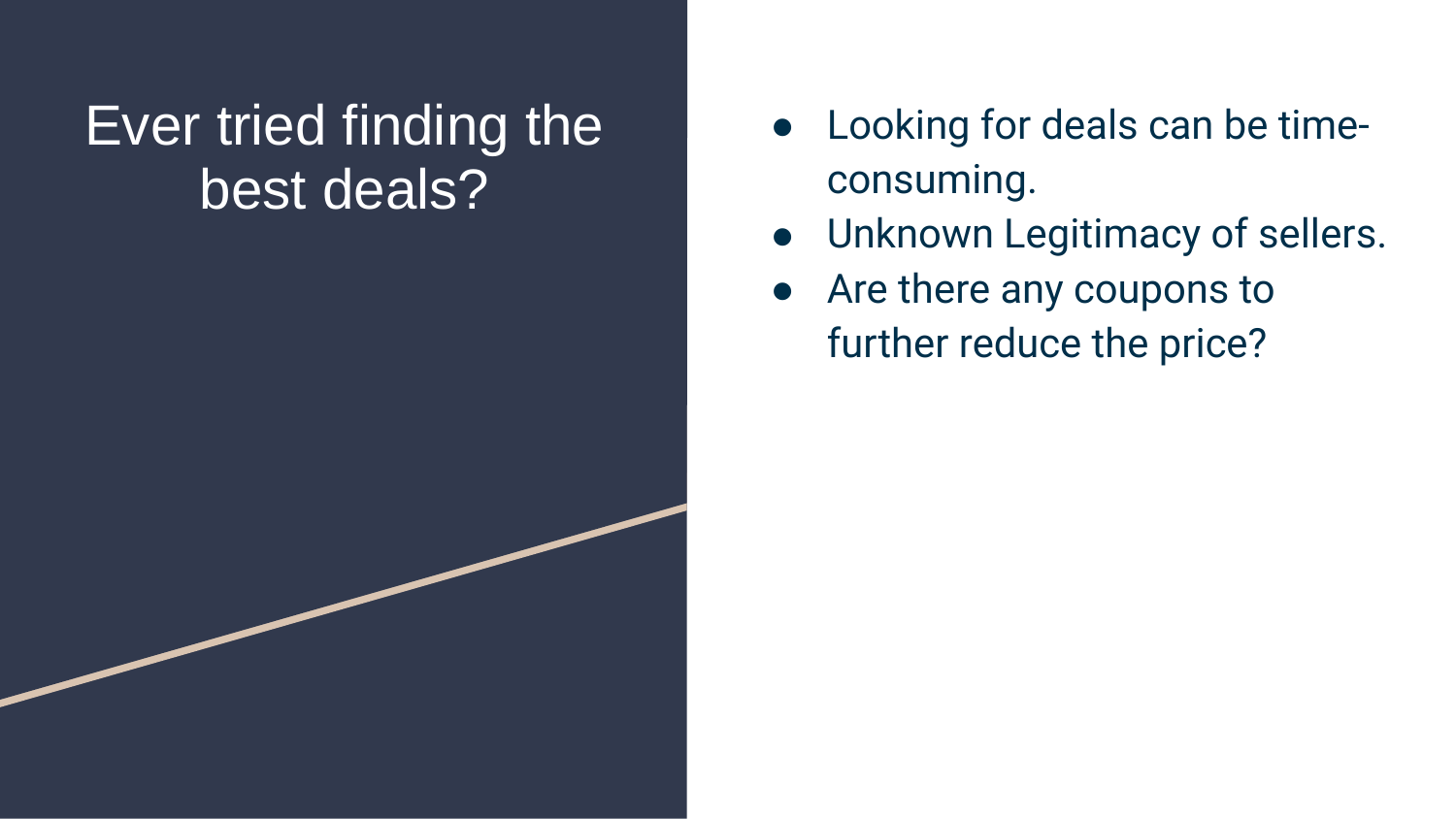

# Ever tried finding the best deals?
Looking for deals can be time-consuming.
Unknown Legitimacy of sellers.
Are there any coupons to further reduce the price?